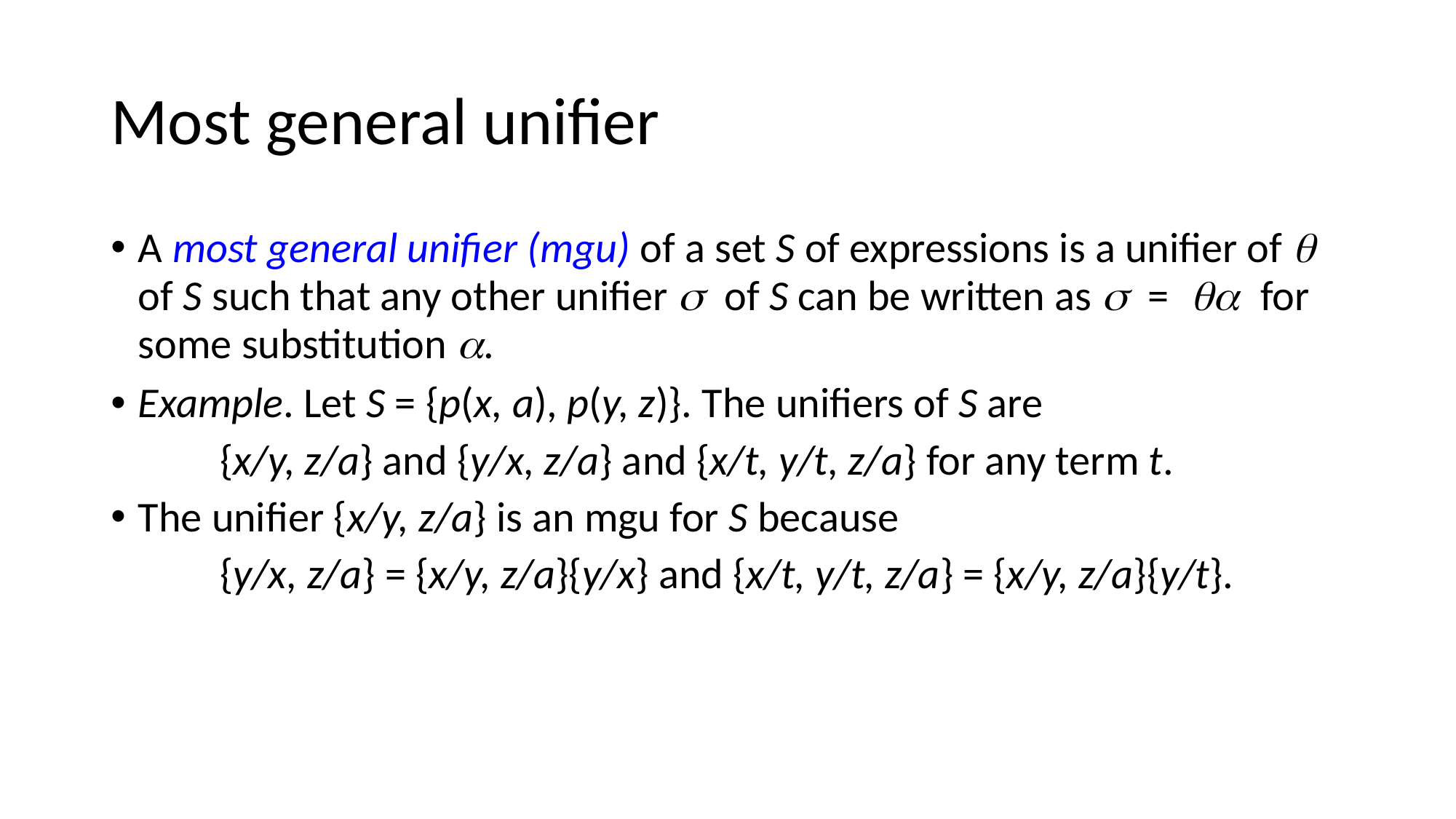

# Most general unifier
A most general unifier (mgu) of a set S of expressions is a unifier of θ of S such that any other unifier σ of S can be written as σ = θα for some substitution α.
Example. Let S = {p(x, a), p(y, z)}. The unifiers of S are
	{x/y, z/a} and {y/x, z/a} and {x/t, y/t, z/a} for any term t.
The unifier {x/y, z/a} is an mgu for S because
	{y/x, z/a} = {x/y, z/a}{y/x} and {x/t, y/t, z/a} = {x/y, z/a}{y/t}.